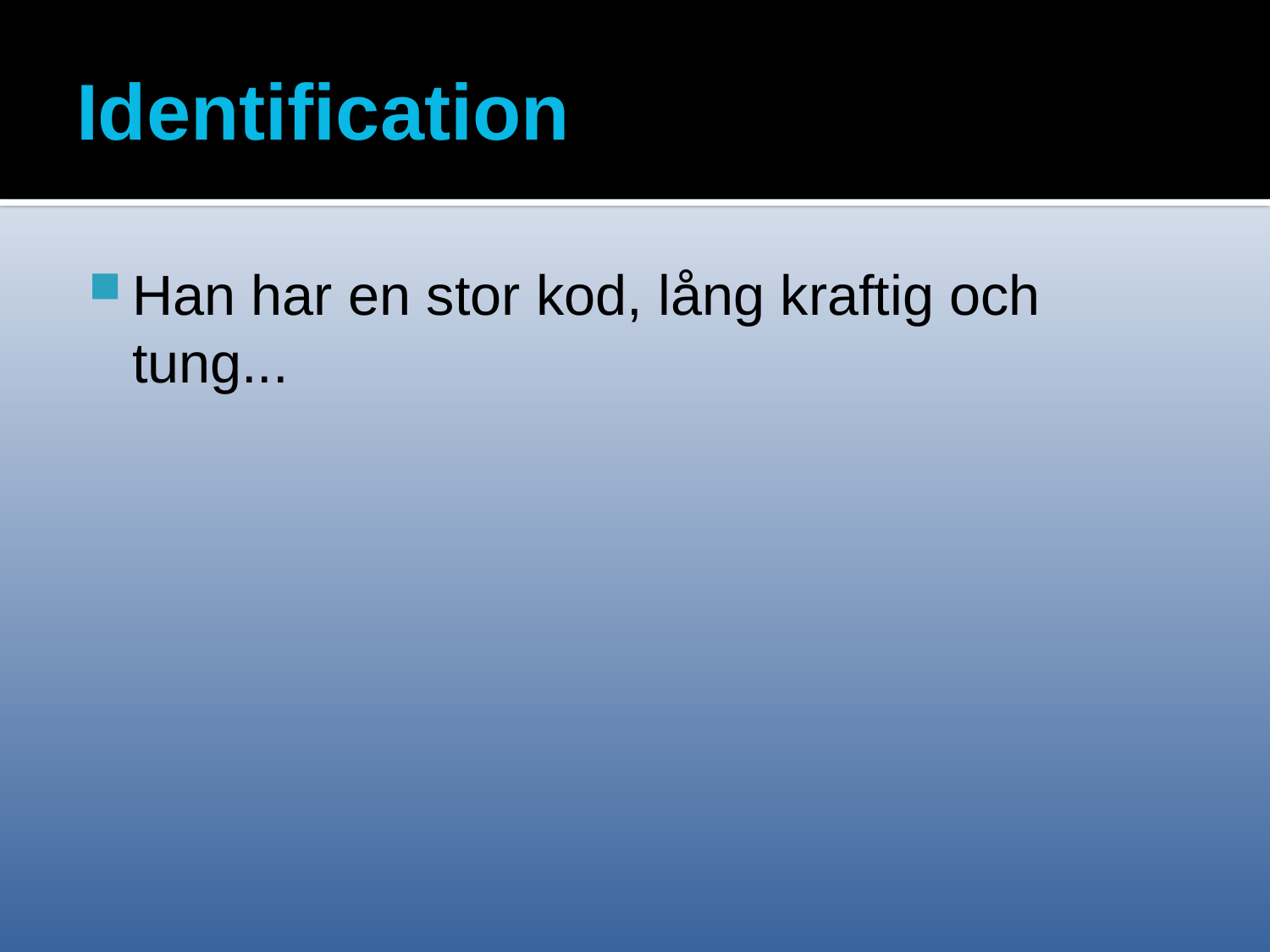

# Identification
Han har en stor kod, lång kraftig och tung...